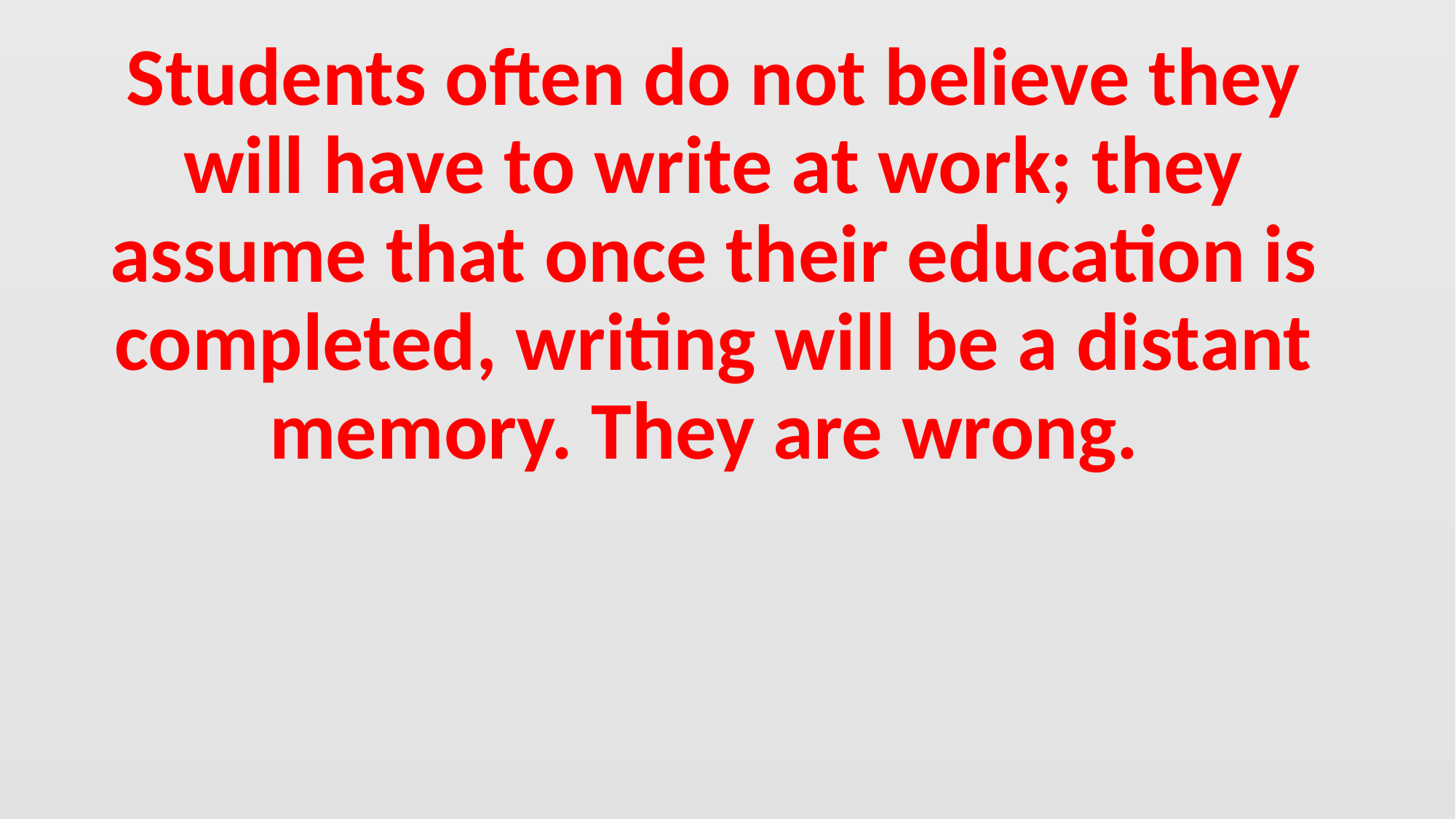

Students often do not believe they will have to write at work; they assume that once their education is completed, writing will be a distant memory. They are wrong.